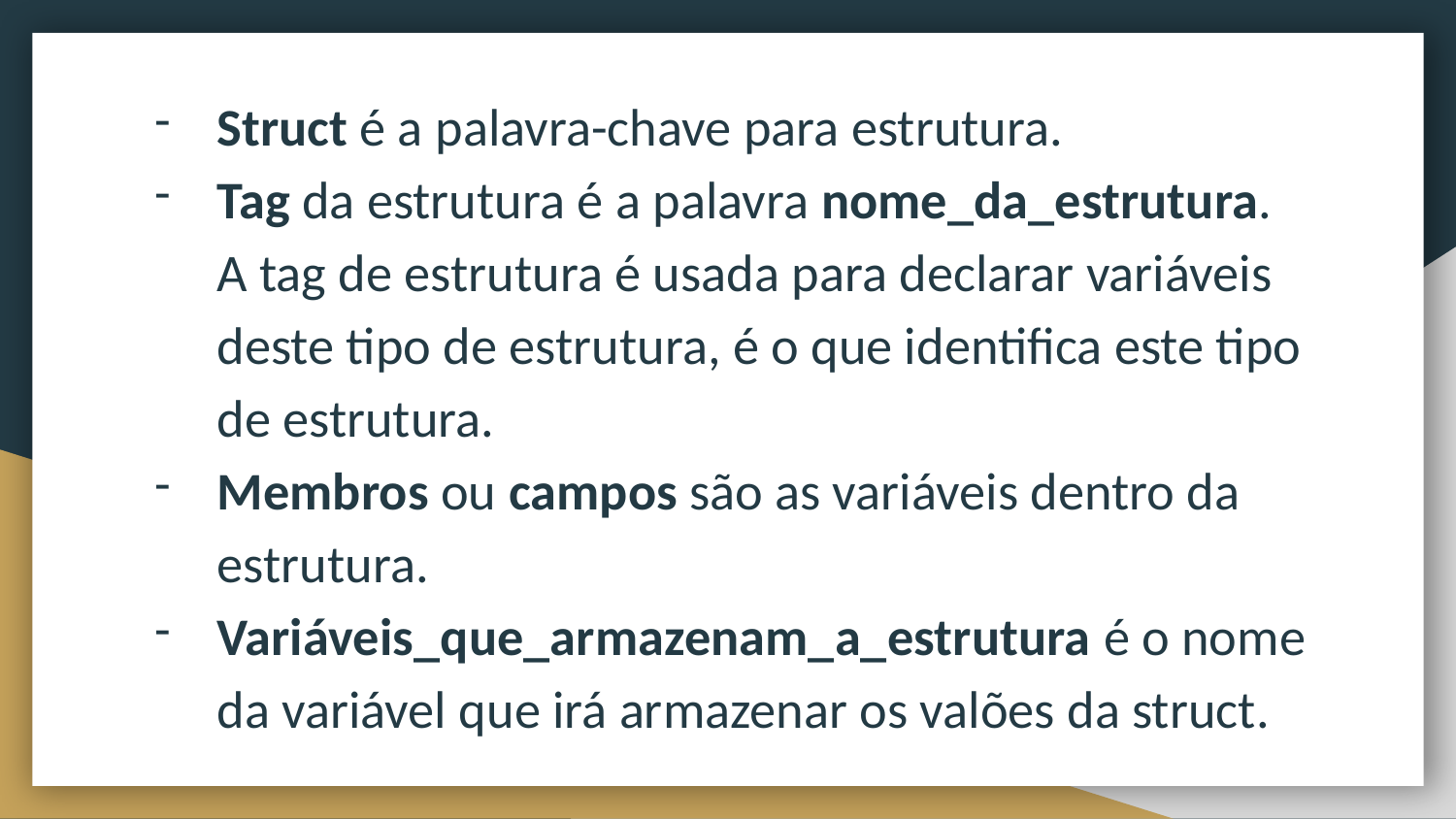

Struct é a palavra-chave para estrutura.
Tag da estrutura é a palavra nome_da_estrutura. A tag de estrutura é usada para declarar variáveis deste tipo de estrutura, é o que identifica este tipo de estrutura.
Membros ou campos são as variáveis dentro da estrutura.
Variáveis_que_armazenam_a_estrutura é o nome da variável que irá armazenar os valões da struct.